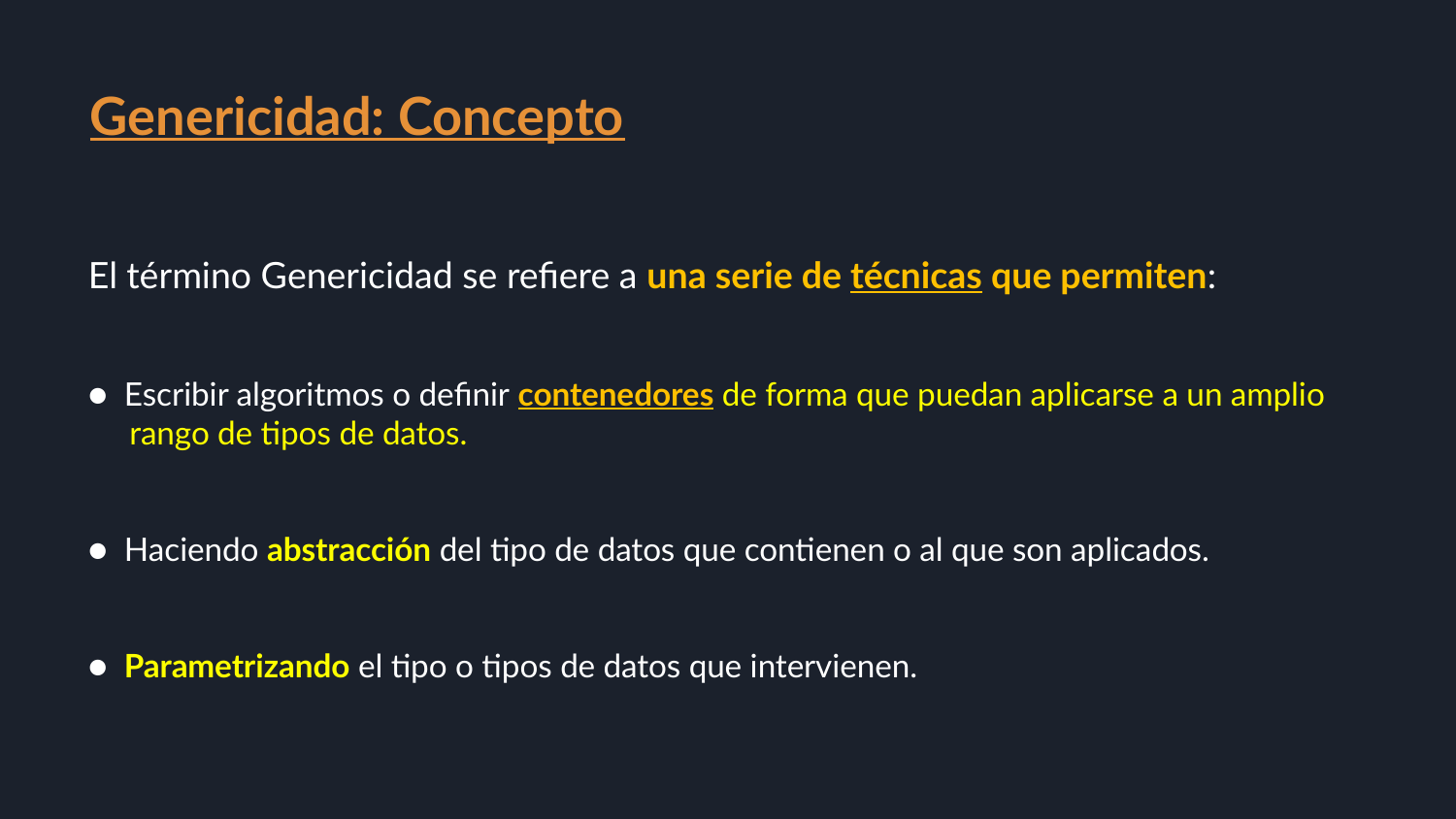

Genericidad: Concepto
El término Genericidad se refiere a una serie de técnicas que permiten:

●  Escribir algoritmos o definir contenedores de forma que puedan aplicarse a un amplio
     rango de tipos de datos.

●  Haciendo abstracción del tipo de datos que contienen o al que son aplicados.

●  Parametrizando el tipo o tipos de datos que intervienen.